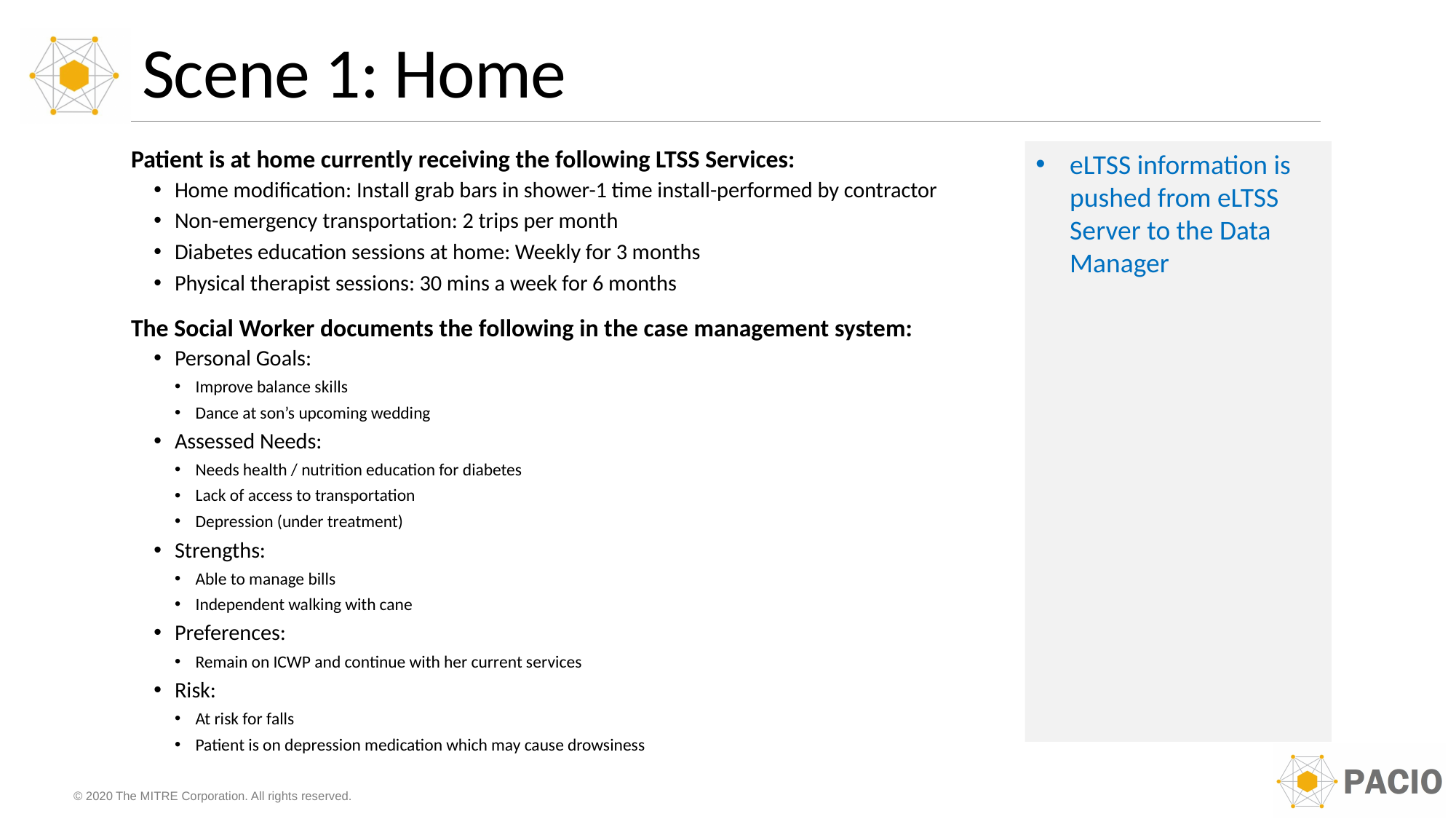

# Scene 1: Home
Patient is at home currently receiving the following LTSS Services:
Home modification: Install grab bars in shower-1 time install-performed by contractor
Non-emergency transportation: 2 trips per month
Diabetes education sessions at home: Weekly for 3 months
Physical therapist sessions: 30 mins a week for 6 months
The Social Worker documents the following in the case management system:
Personal Goals:
Improve balance skills
Dance at son’s upcoming wedding
Assessed Needs:
Needs health / nutrition education for diabetes
Lack of access to transportation
Depression (under treatment)
Strengths:
Able to manage bills
Independent walking with cane
Preferences:
Remain on ICWP and continue with her current services
Risk:
At risk for falls
Patient is on depression medication which may cause drowsiness

eLTSS information is pushed from eLTSS Server to the Data Manager